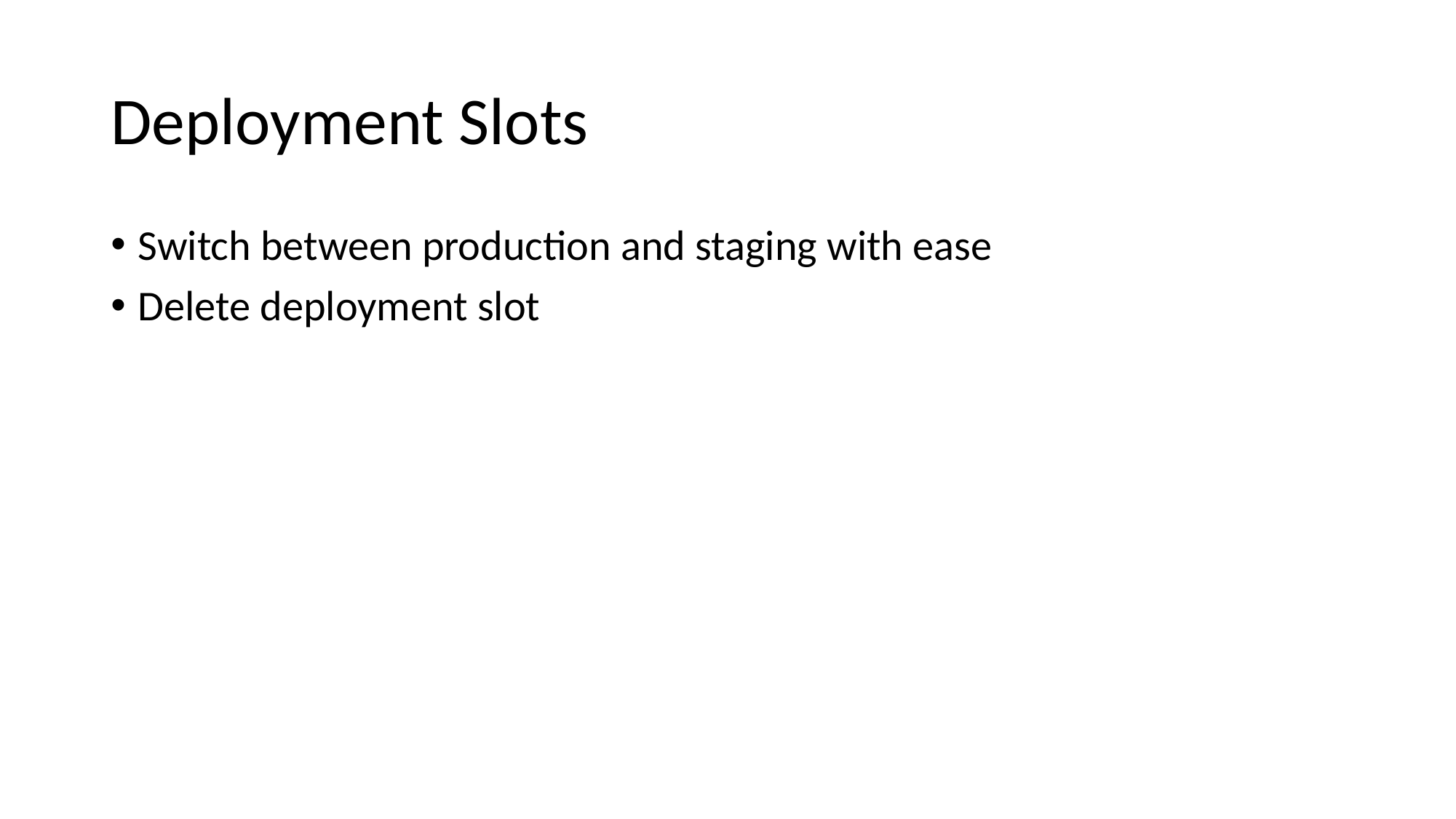

# Deployment Slots
Switch between production and staging with ease
Delete deployment slot